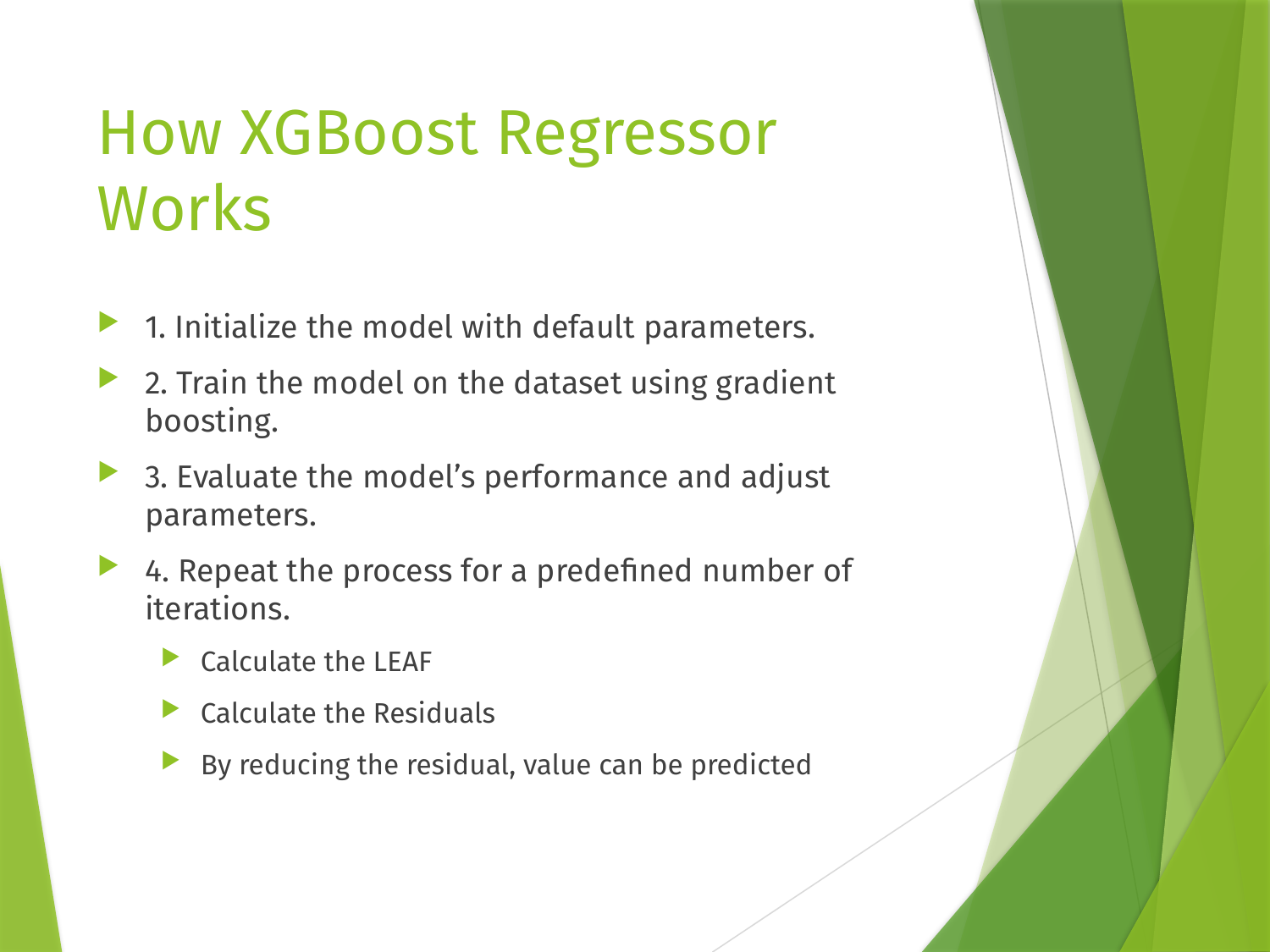

# How XGBoost Regressor Works
1. Initialize the model with default parameters.
2. Train the model on the dataset using gradient boosting.
3. Evaluate the model’s performance and adjust parameters.
4. Repeat the process for a predefined number of iterations.
Calculate the LEAF
Calculate the Residuals
By reducing the residual, value can be predicted